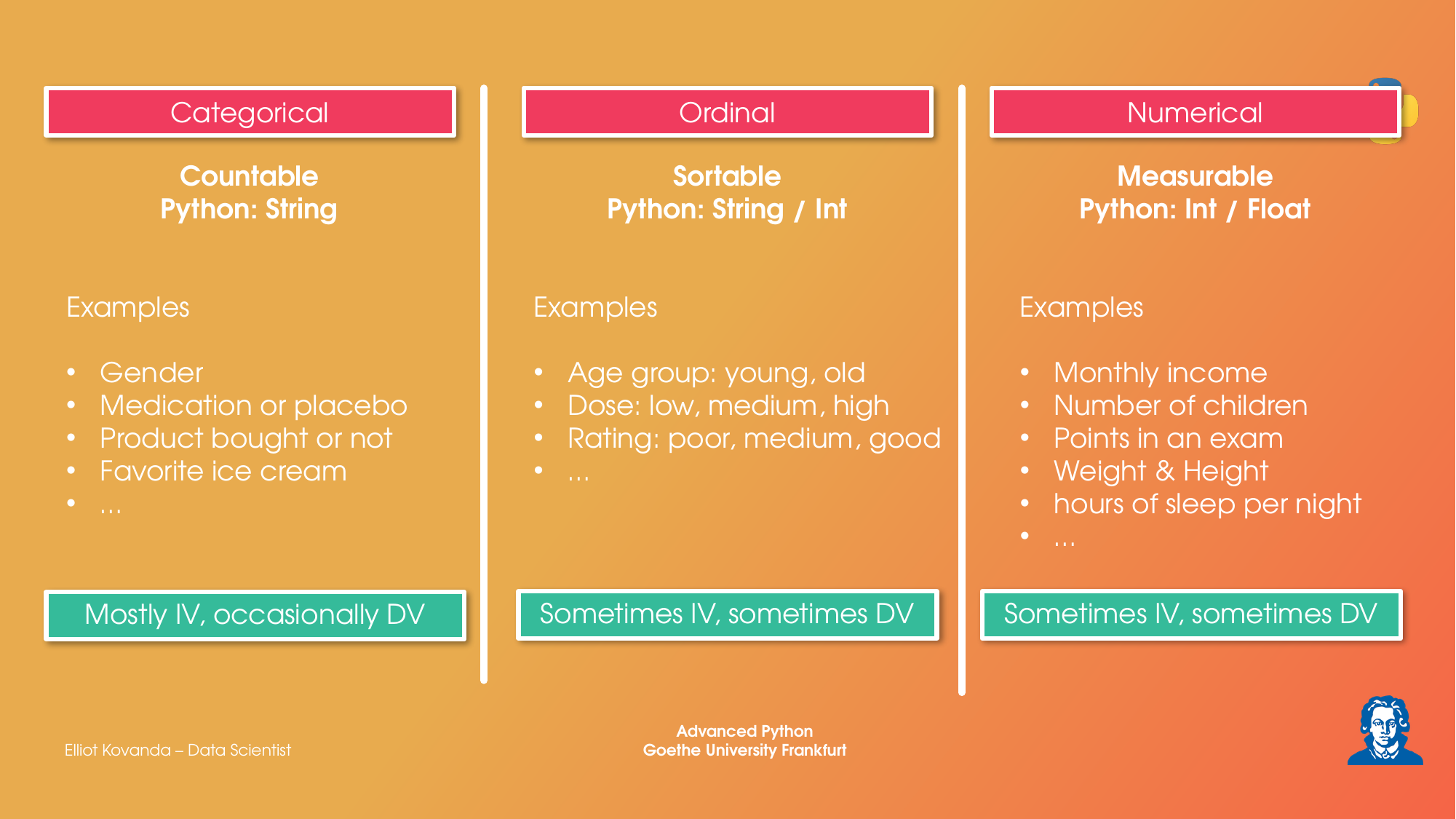

Categorical
Ordinal
Numerical
Countable
Python: String
Sortable
Python: String / Int
Measurable
Python: Int / Float
Examples

Gender
Medication or placebo
Product bought or not
Favorite ice cream
…
Examples

Age group: young, old
Dose: low, medium, high
Rating: poor, medium, good
…

Examples

Monthly income
Number of children
Points in an exam
Weight & Height
hours of sleep per night
…
Sometimes IV, sometimes DV

Sometimes IV, sometimes DV
Mostly IV, occasionally DV

Elliot Kovanda – Data Scientist